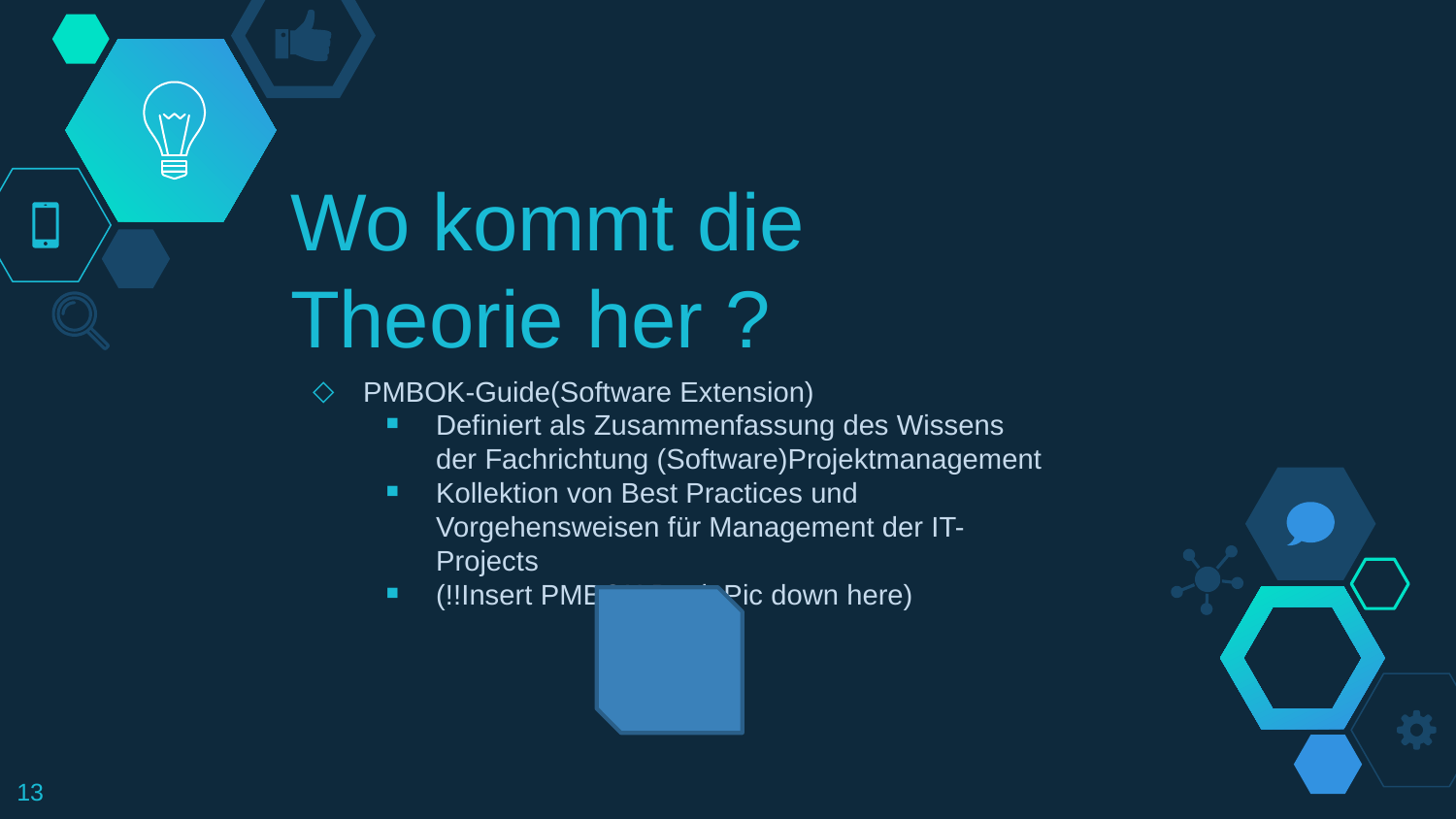

# Wo kommt die Theorie her ?
PMBOK-Guide(Software Extension)
Definiert als Zusammenfassung des Wissens der Fachrichtung (Software)Projektmanagement
Kollektion von Best Practices und Vorgehensweisen für Management der IT-Projects
(!!Insert PMBOK Book Pic down here)

13